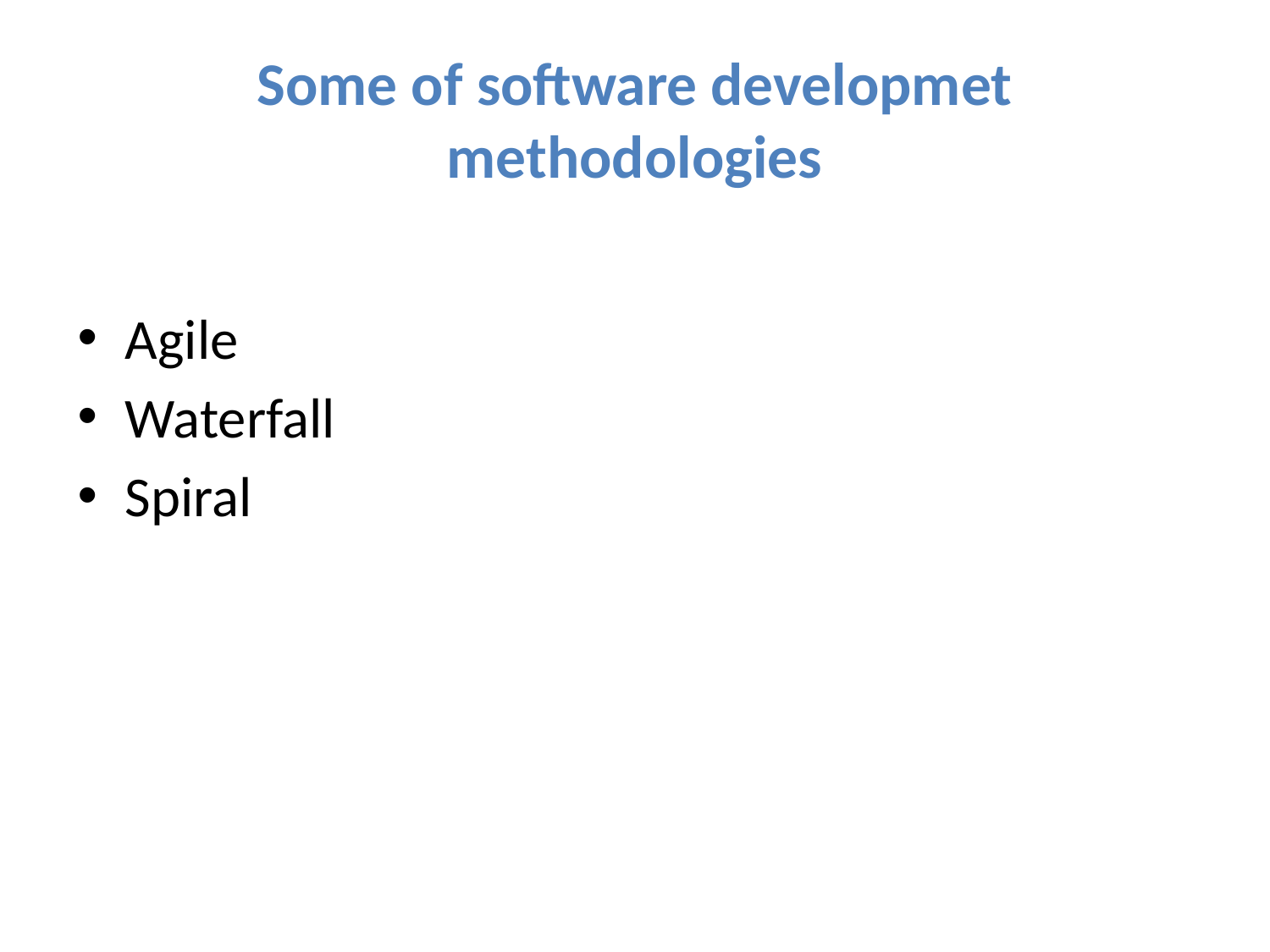

# Some of software developmet methodologies
Agile
Waterfall
Spiral